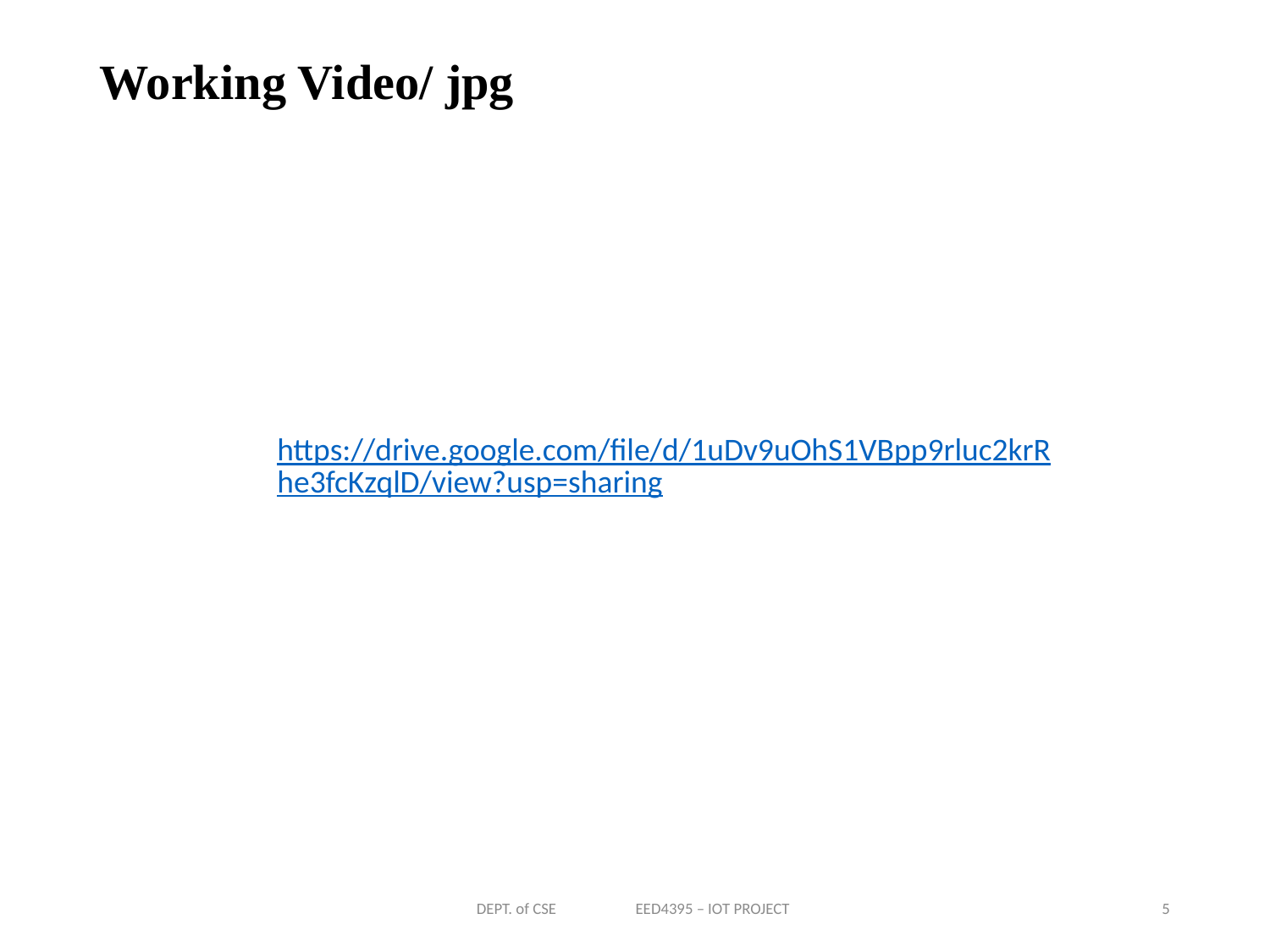

Working Video/ jpg
https://drive.google.com/file/d/1uDv9uOhS1VBpp9rluc2krRhe3fcKzqlD/view?usp=sharing
DEPT. of CSE                      EED4395 – IOT PROJECT
5